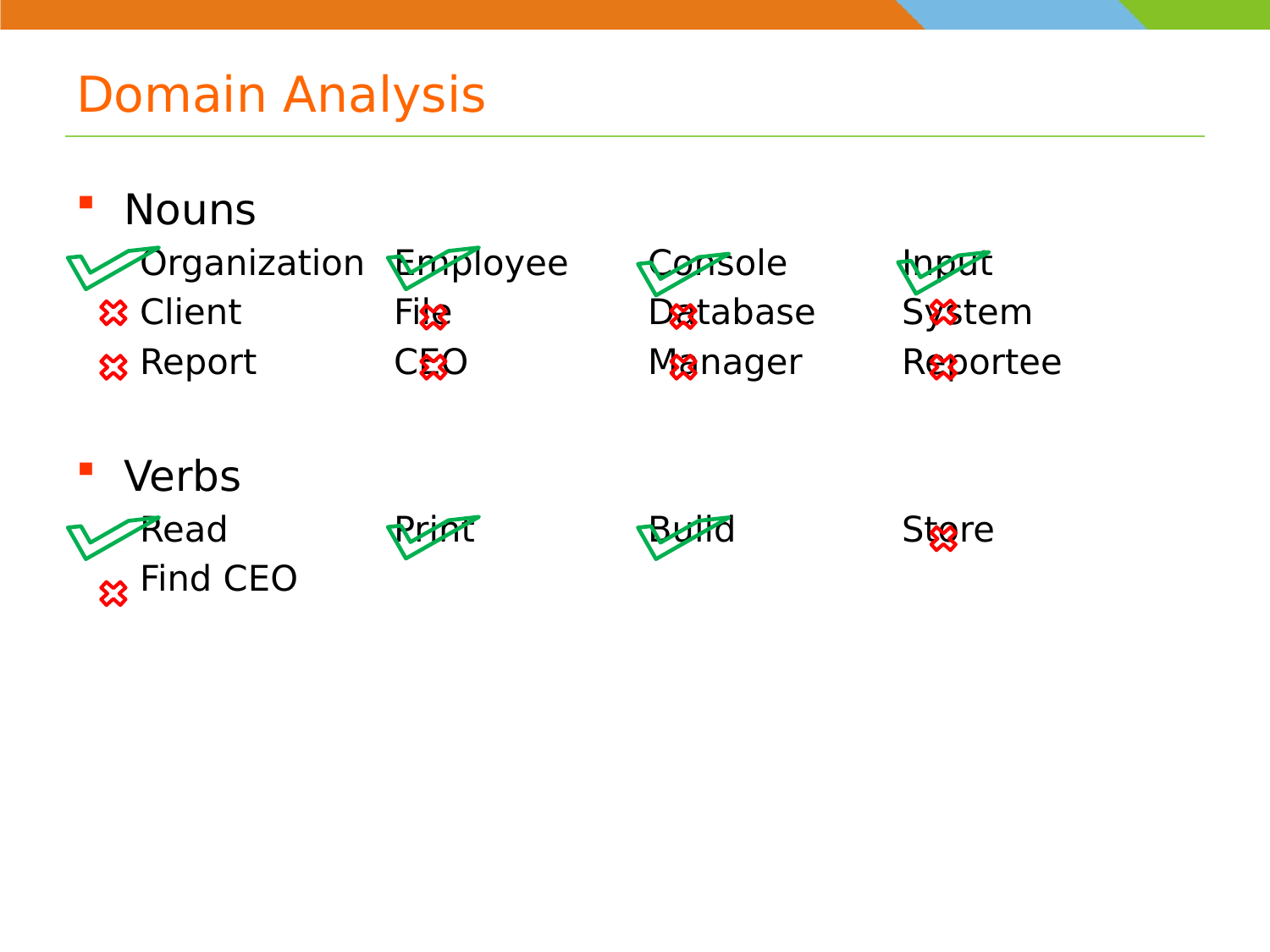

# Domain Analysis
Nouns
Organization	Employee	Console	Input
Client		File		Database	System
Report		CEO		Manager	Reportee

Verbs
Read		Print		Build		Store
Find CEO